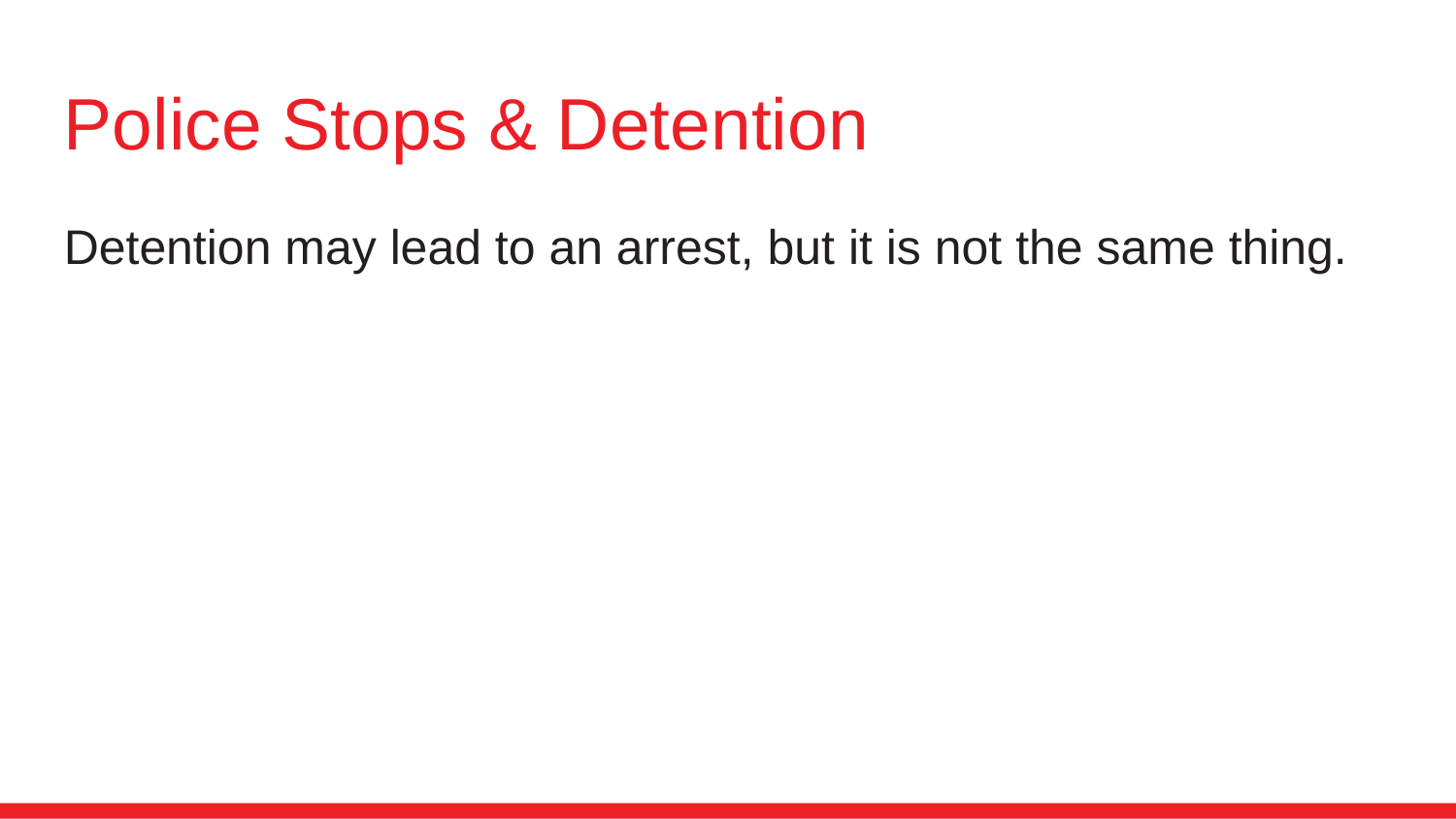

Police Stops & Detention
Detention may lead to an arrest, but it is not the same thing.